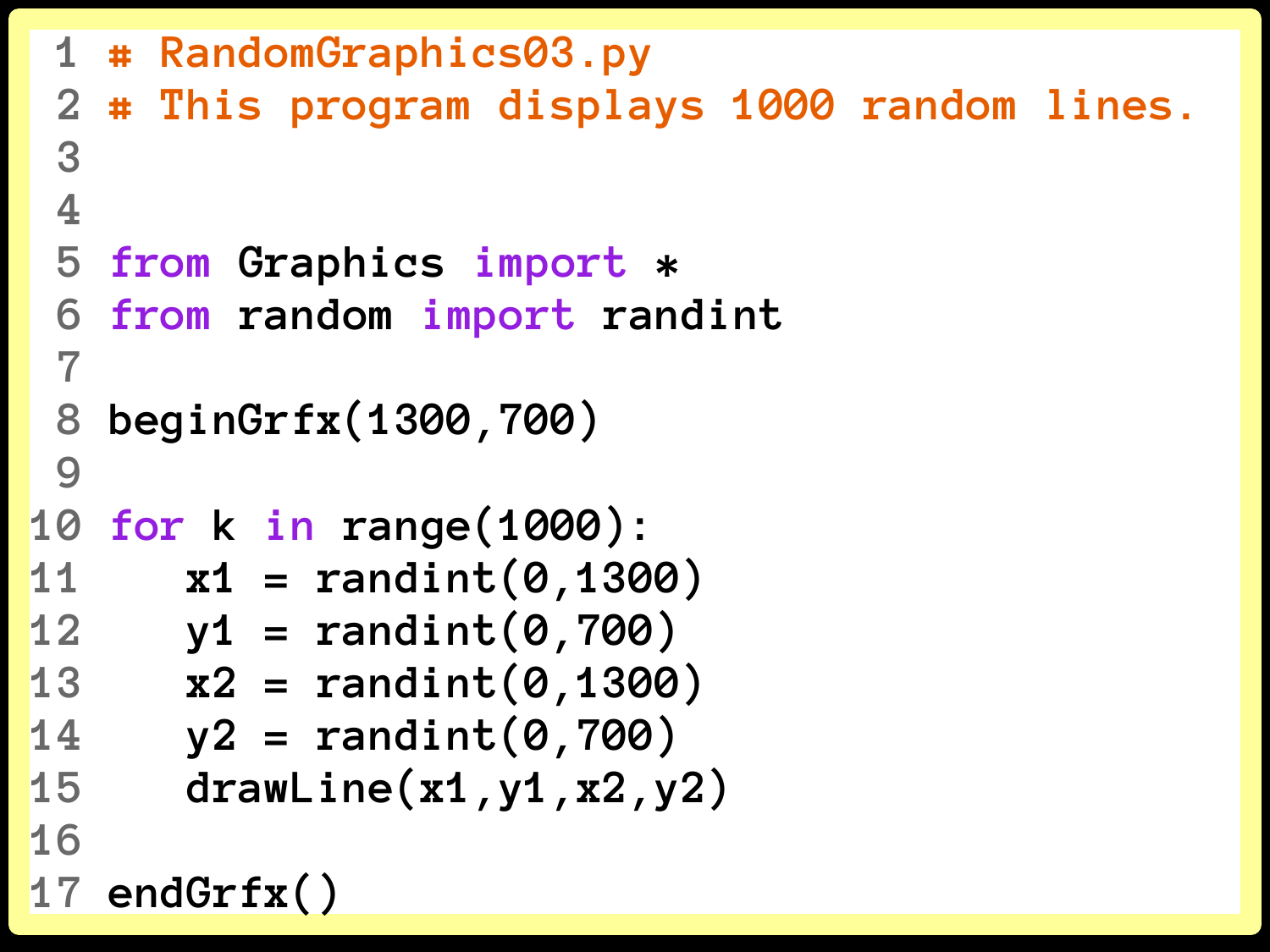

1 # RandomGraphics03.py
 2 # This program displays 1000 random lines.
 3
 4
 5 from Graphics import *
 6 from random import randint
 7
 8 beginGrfx(1300,700)
 9
10 for k in range(1000):
11    x1 = randint(0,1300)
12    y1 = randint(0,700)
13    x2 = randint(0,1300)
14    y2 = randint(0,700)
15    drawLine(x1,y1,x2,y2)
16
17 endGrfx()